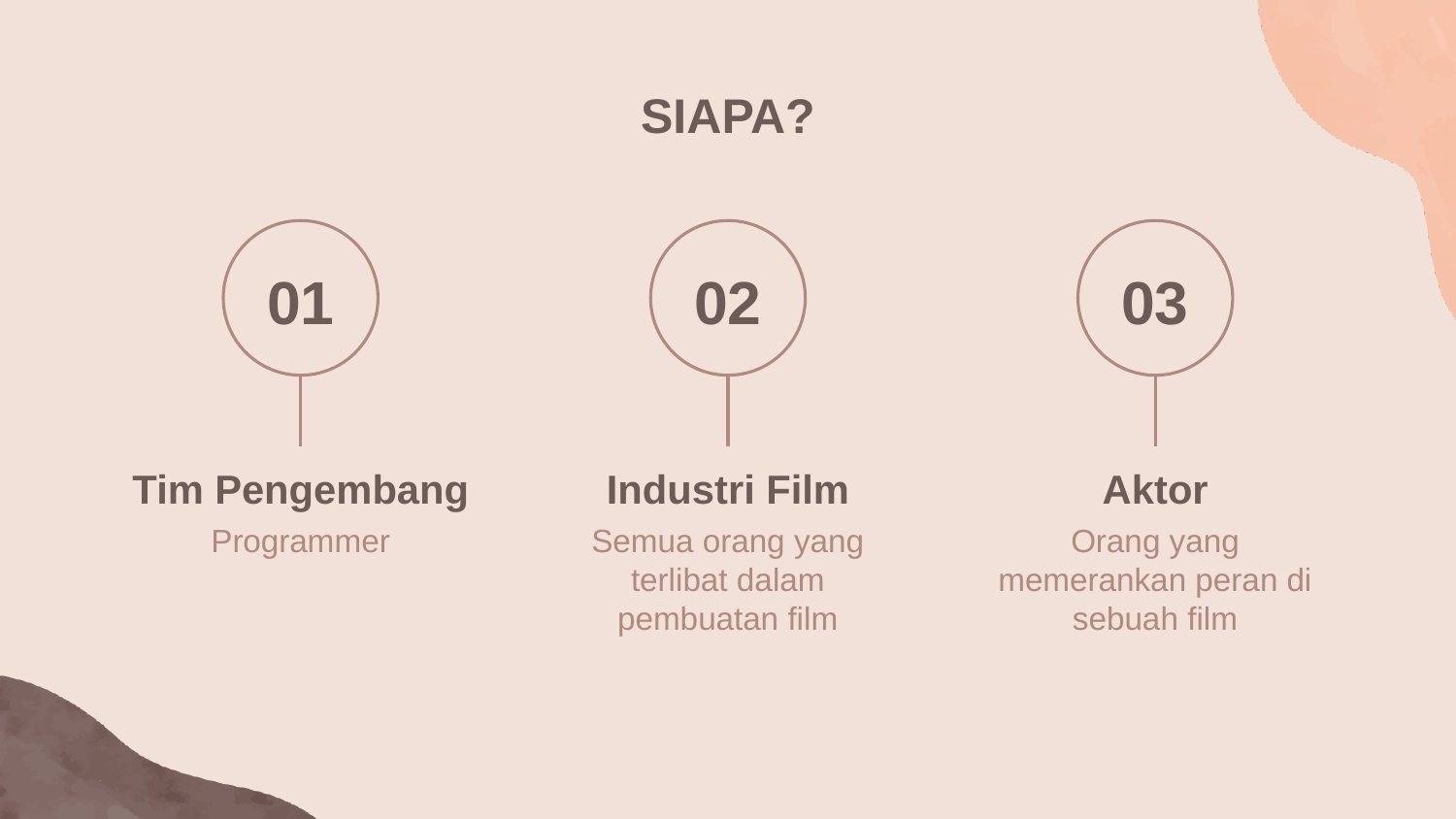

SIAPA?

01
02
03
# Tim Pengembang
Industri Film
Aktor
Programmer
Semua orang yang terlibat dalam pembuatan film
Orang yang memerankan peran di sebuah film